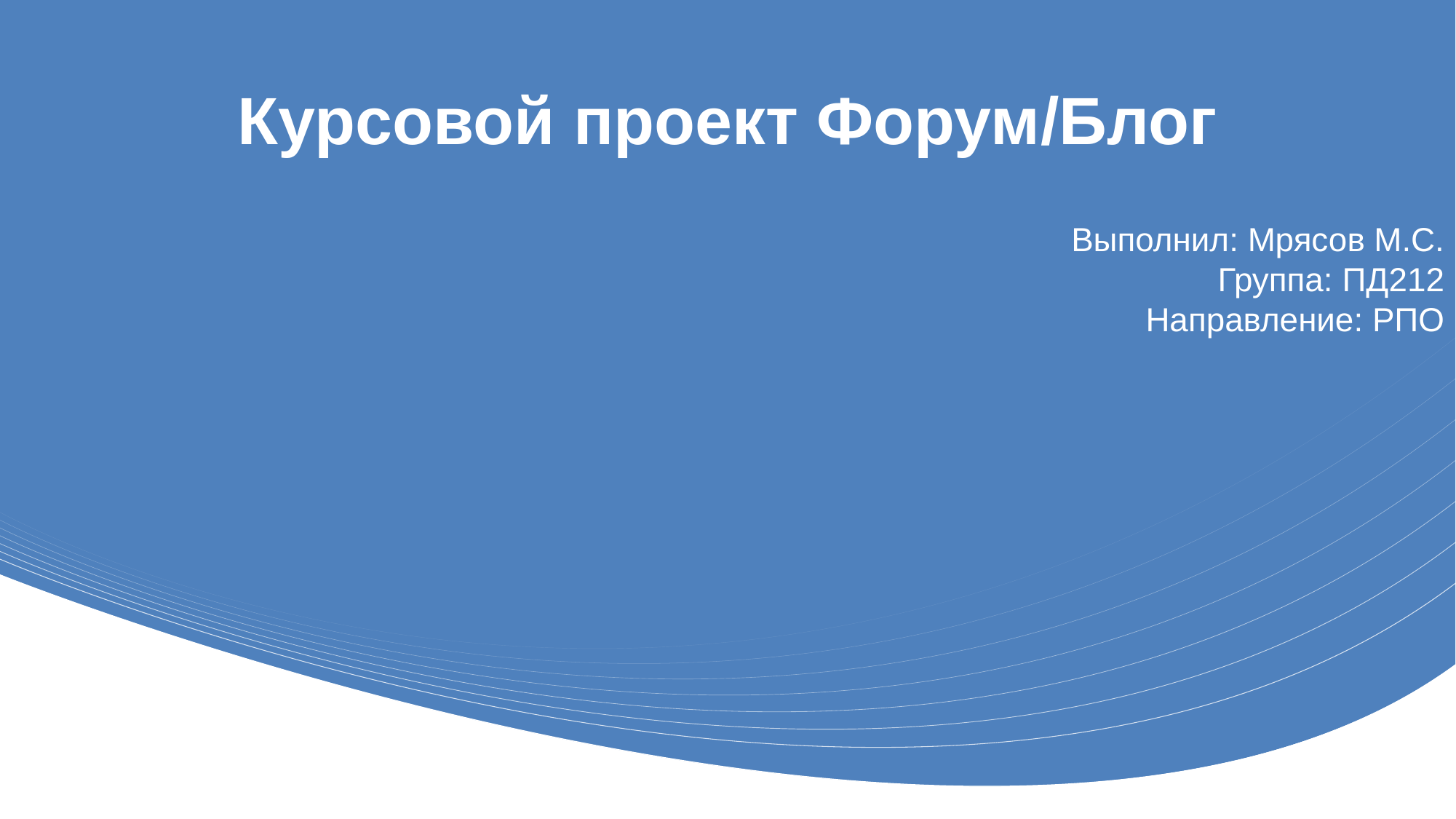

# Курсовой проект Форум/Блог
Выполнил: Мрясов М.С.
Группа: ПД212
Направление: РПО